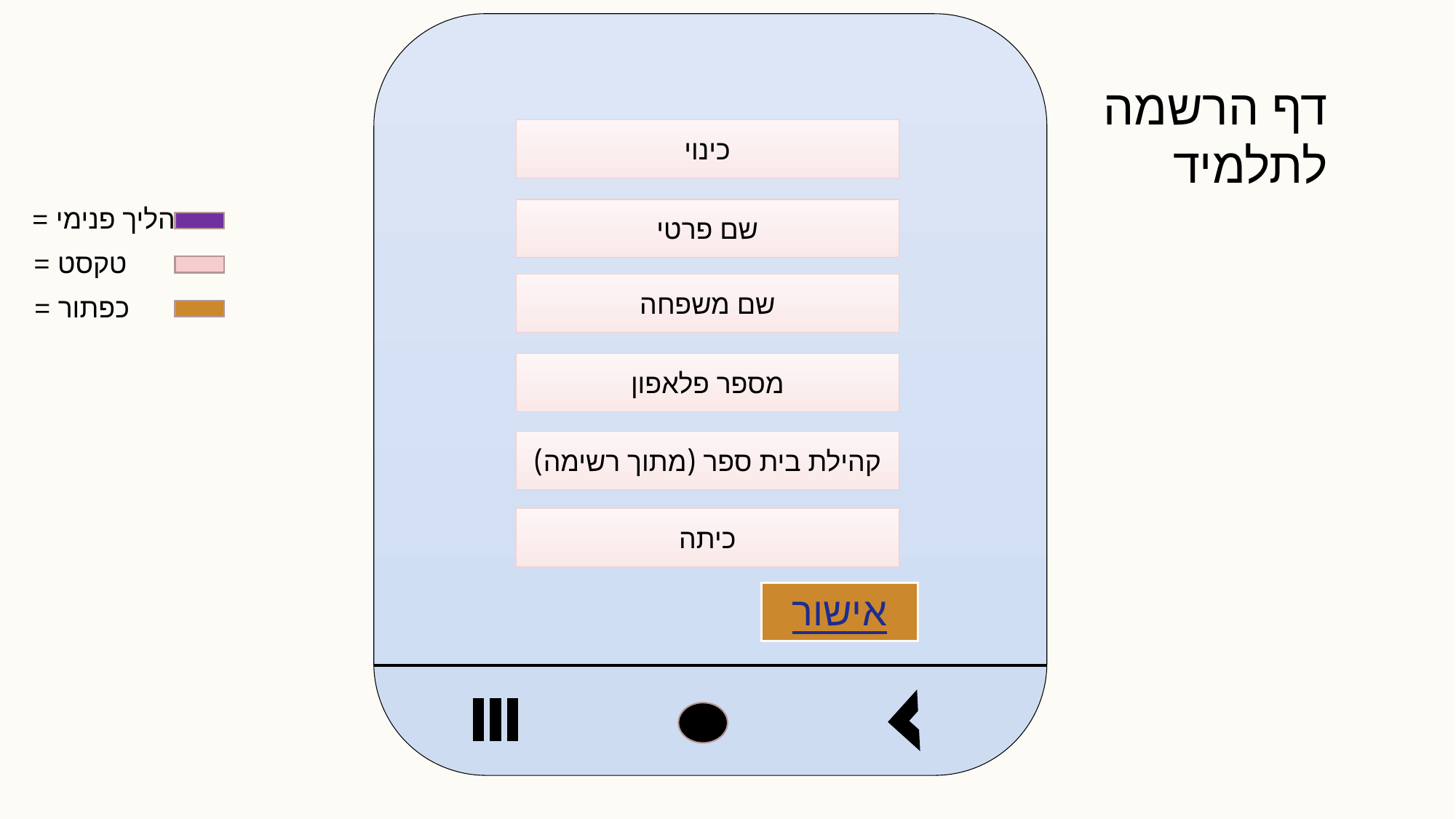

דף הרשמה לתלמיד
כינוי

= הליך פנימי

= טקסט

= כפתור
שם פרטי
שם משפחה
מספר פלאפון
קהילת בית ספר (מתוך רשימה)
כיתה
אישור